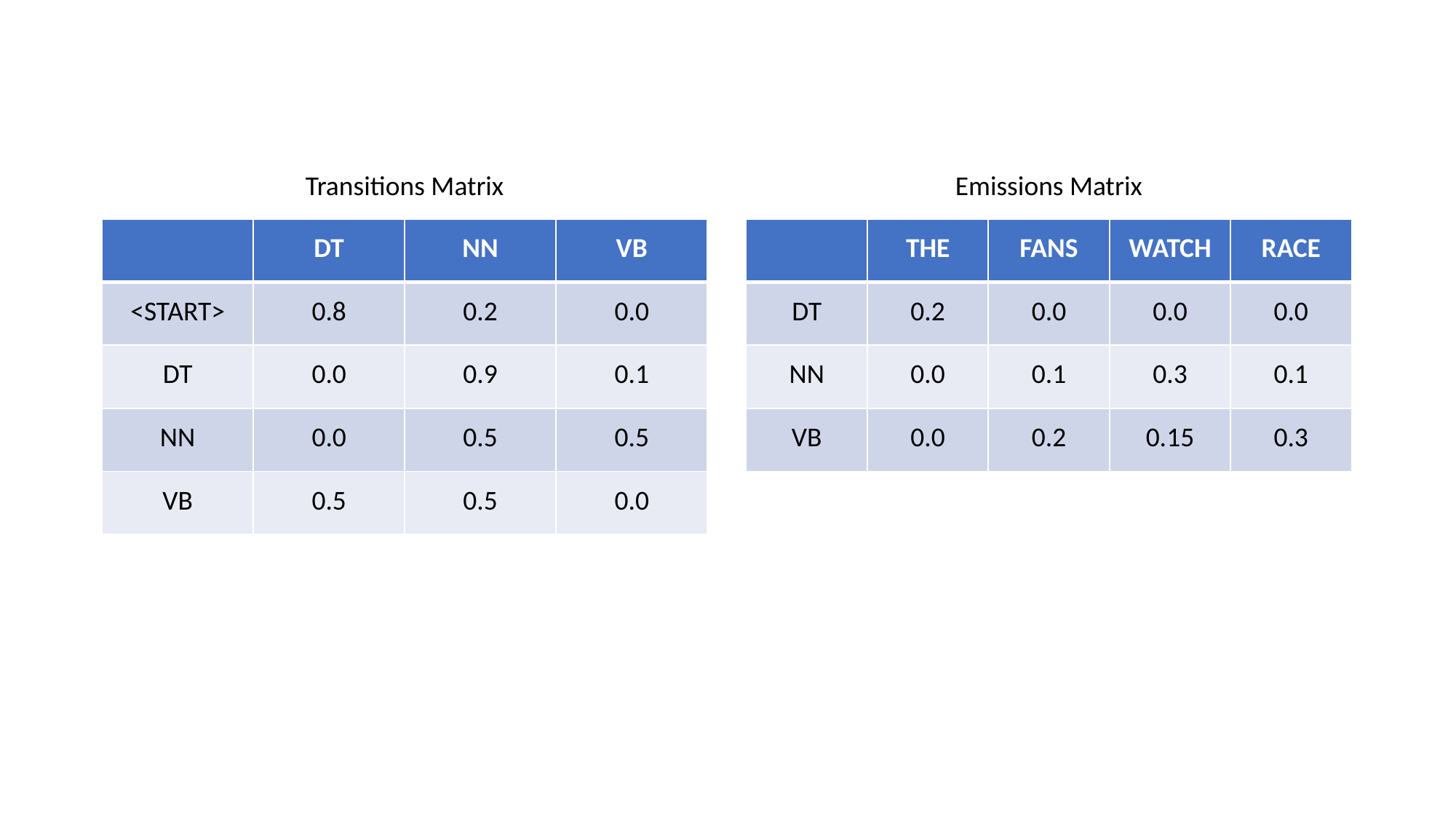

Transitions Matrix
Emissions Matrix
|  | THE | FANS | WATCH | RACE |
| --- | --- | --- | --- | --- |
| DT | 0.2 | 0.0 | 0.0 | 0.0 |
| NN | 0.0 | 0.1 | 0.3 | 0.1 |
| VB | 0.0 | 0.2 | 0.15 | 0.3 |
|  | DT | NN | VB |
| --- | --- | --- | --- |
| <START> | 0.8 | 0.2 | 0.0 |
| DT | 0.0 | 0.9 | 0.1 |
| NN | 0.0 | 0.5 | 0.5 |
| VB | 0.5 | 0.5 | 0.0 |